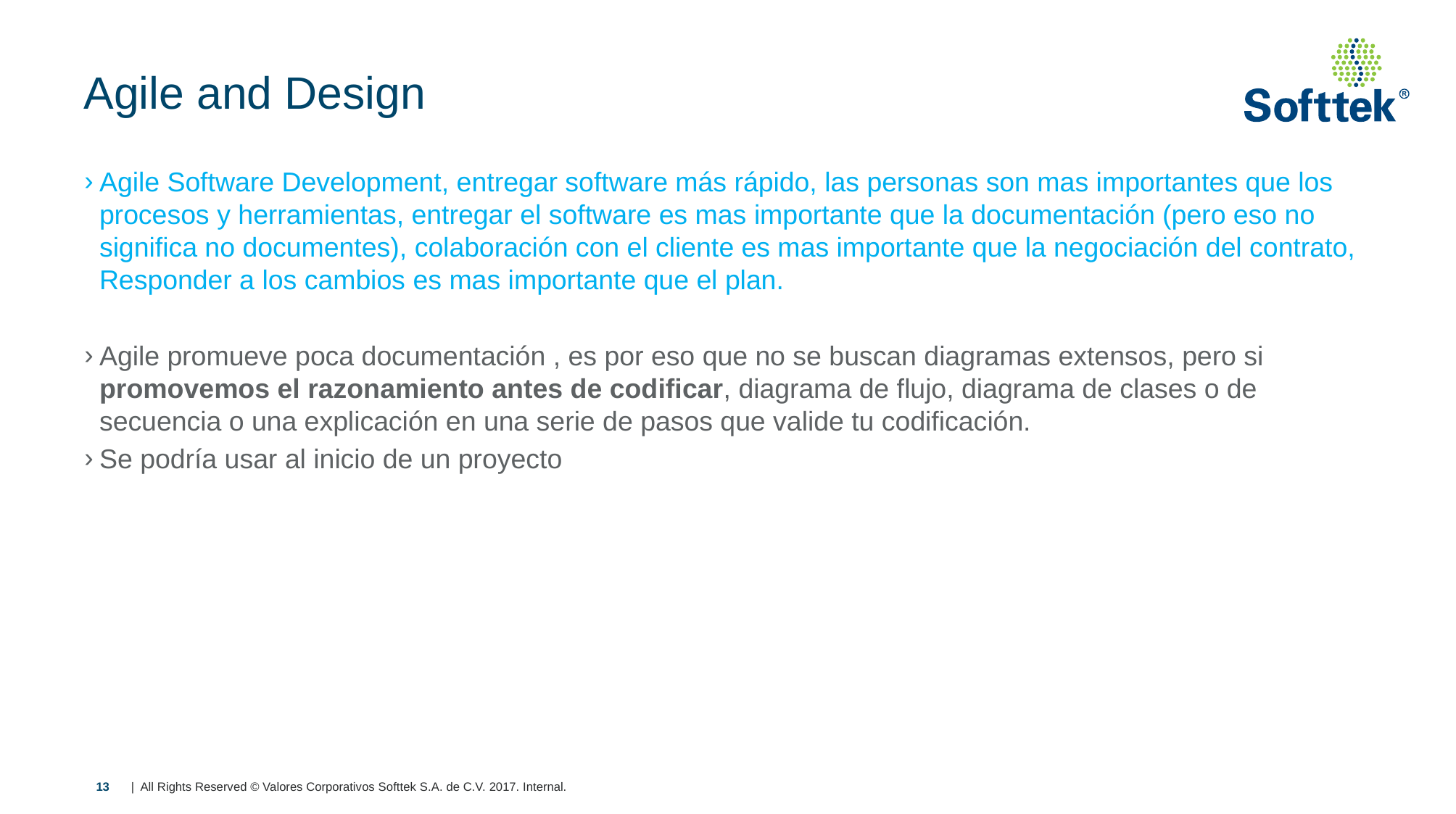

# Agile and Design
Agile Software Development, entregar software más rápido, las personas son mas importantes que los procesos y herramientas, entregar el software es mas importante que la documentación (pero eso no significa no documentes), colaboración con el cliente es mas importante que la negociación del contrato, Responder a los cambios es mas importante que el plan.

Agile promueve poca documentación , es por eso que no se buscan diagramas extensos, pero si promovemos el razonamiento antes de codificar, diagrama de flujo, diagrama de clases o de secuencia o una explicación en una serie de pasos que valide tu codificación.
Se podría usar al inicio de un proyecto
13